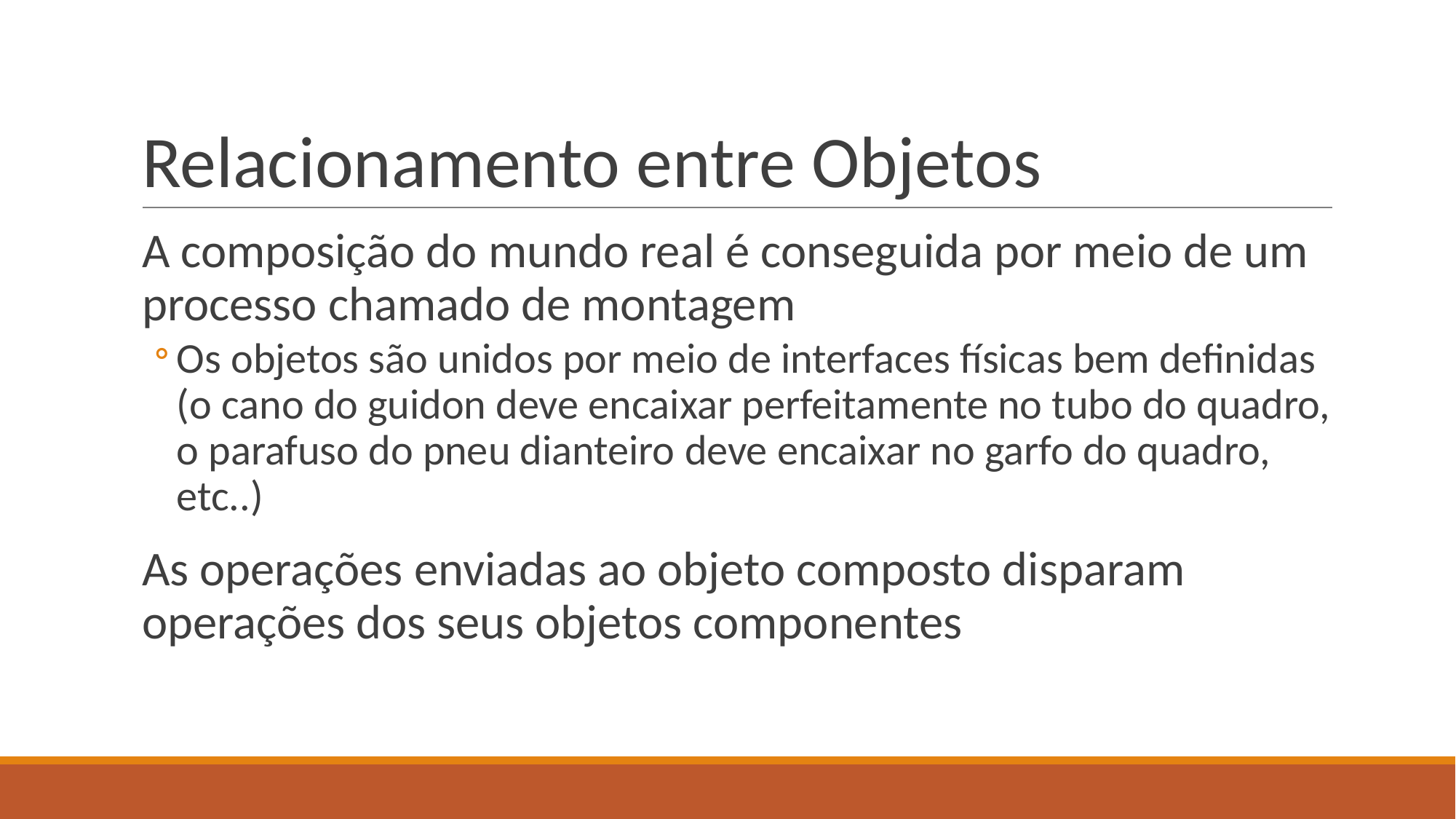

# Relacionamento entre Objetos
A composição do mundo real é conseguida por meio de um processo chamado de montagem
Os objetos são unidos por meio de interfaces físicas bem definidas (o cano do guidon deve encaixar perfeitamente no tubo do quadro, o parafuso do pneu dianteiro deve encaixar no garfo do quadro, etc..)
As operações enviadas ao objeto composto disparam operações dos seus objetos componentes